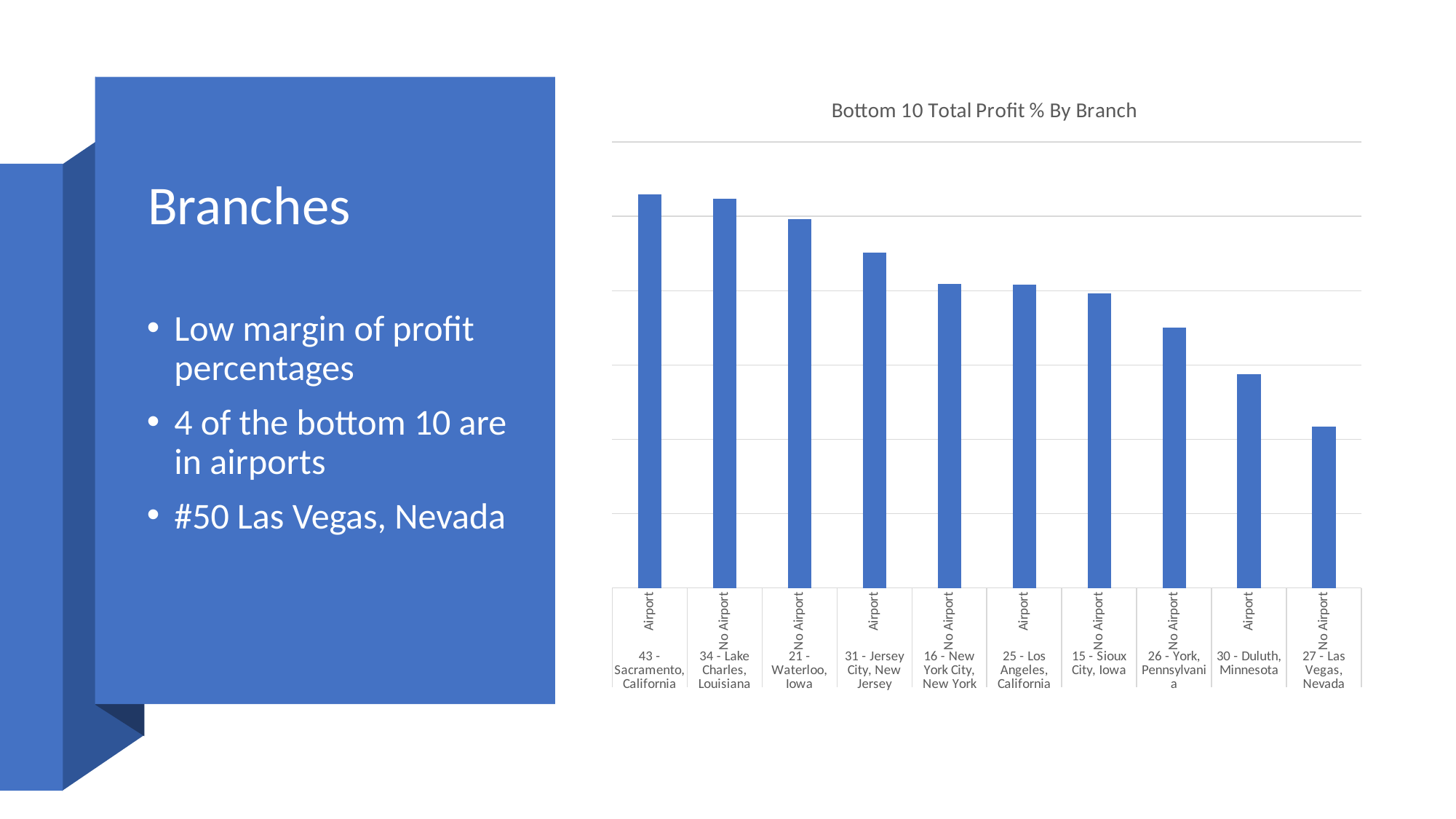

### Chart: Bottom 10 Total Profit % By Branch

| Category | Total |
|---|---|
| Airport | 0.019459282398992483 |
| No Airport | 0.01944792757350596 |
| No Airport | 0.019393325408045576 |
| Airport | 0.019303234946442895 |
| No Airport | 0.019217247785669567 |
| Airport | 0.019215878880685357 |
| No Airport | 0.019192059896676023 |
| No Airport | 0.01910078193920063 |
| Airport | 0.018974988356710003 |
| No Airport | 0.018834259558638374 |

# Branches

Low margin of profit percentages
4 of the bottom 10 are in airports
#50 Las Vegas, Nevada